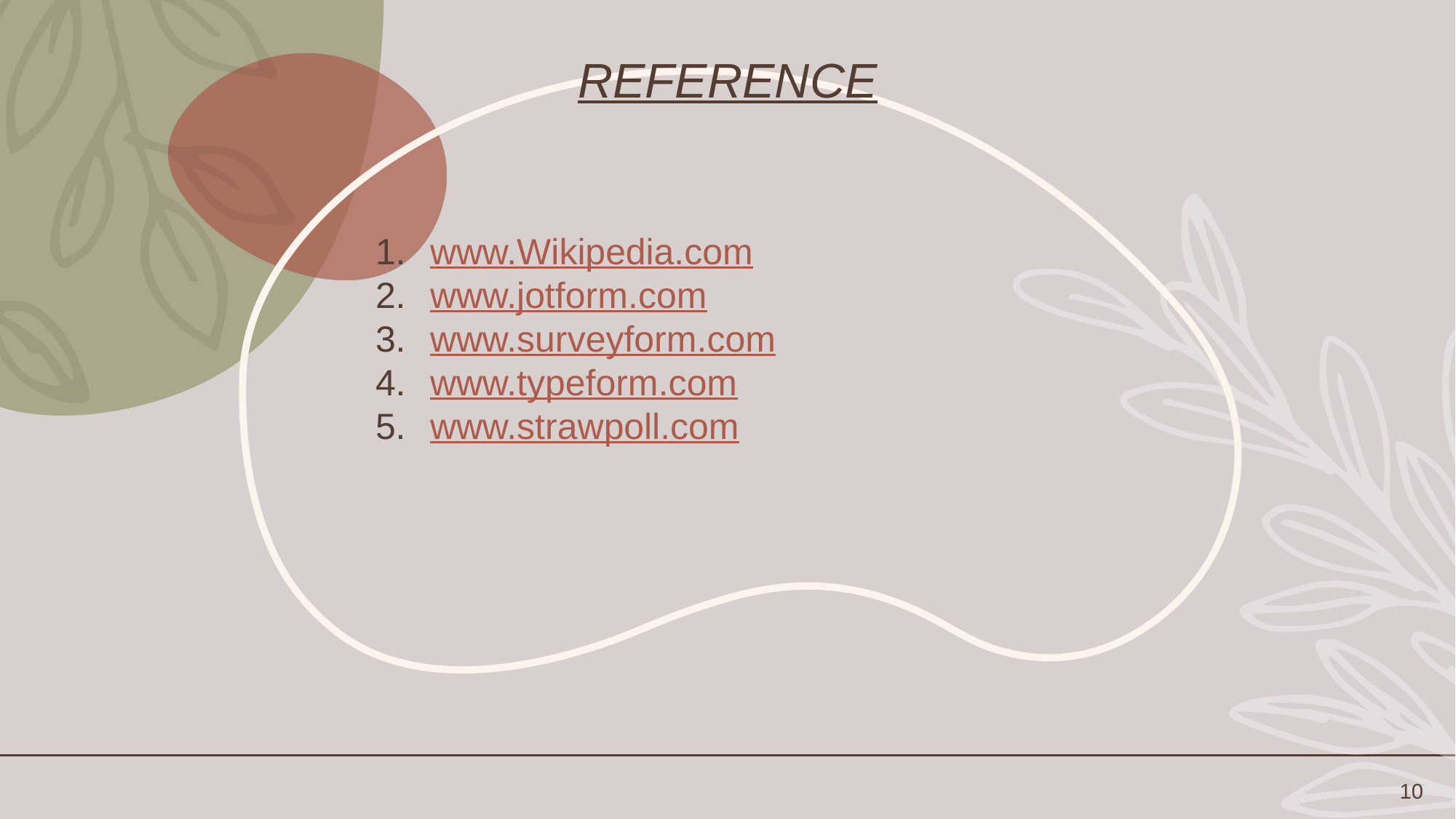

# REFERENCE
www.Wikipedia.com
www.jotform.com
www.surveyform.com
www.typeform.com
www.strawpoll.com

10